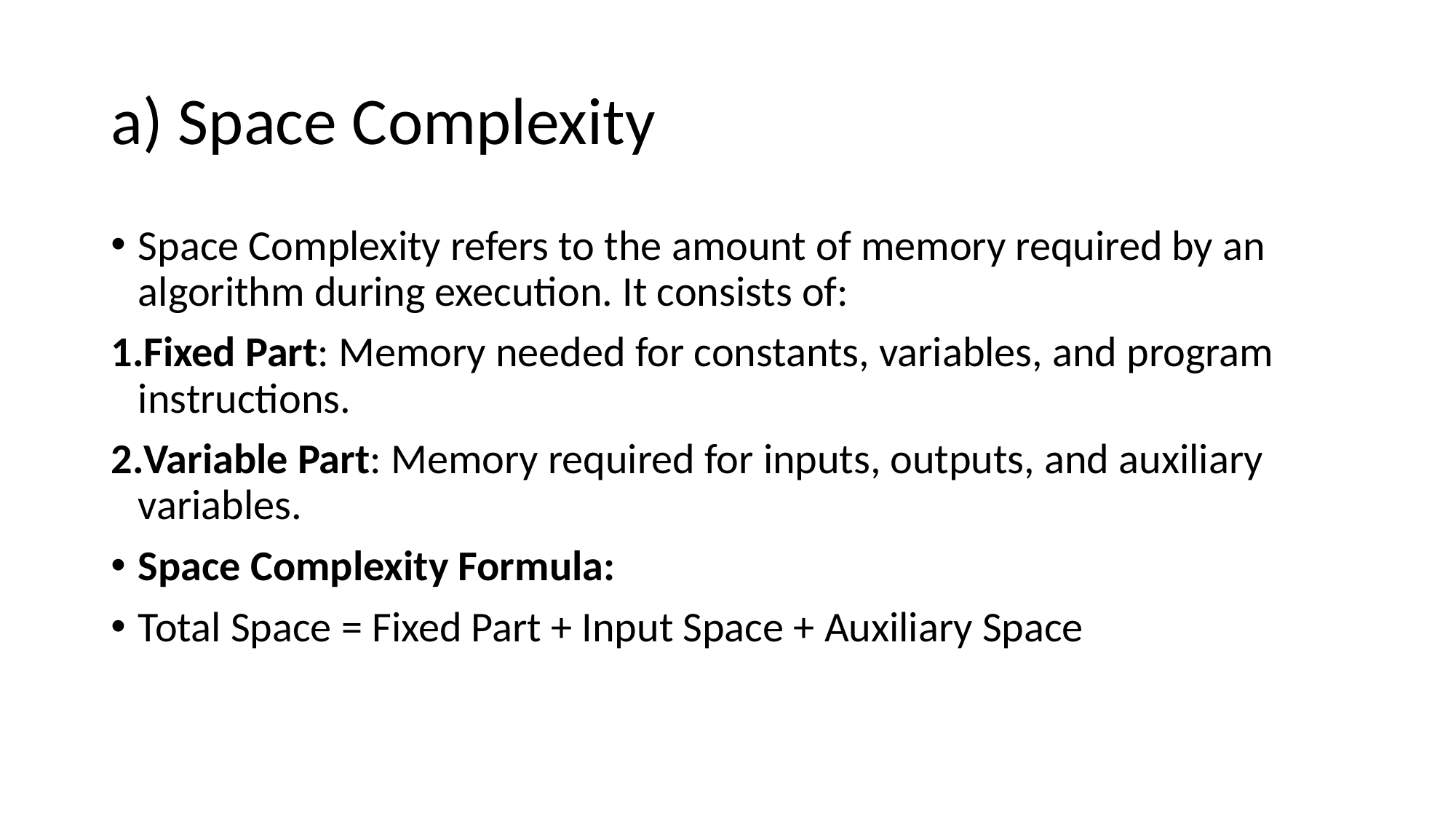

# a) Space Complexity
Space Complexity refers to the amount of memory required by an algorithm during execution. It consists of:
Fixed Part: Memory needed for constants, variables, and program instructions.
Variable Part: Memory required for inputs, outputs, and auxiliary variables.
Space Complexity Formula:
Total Space = Fixed Part + Input Space + Auxiliary Space